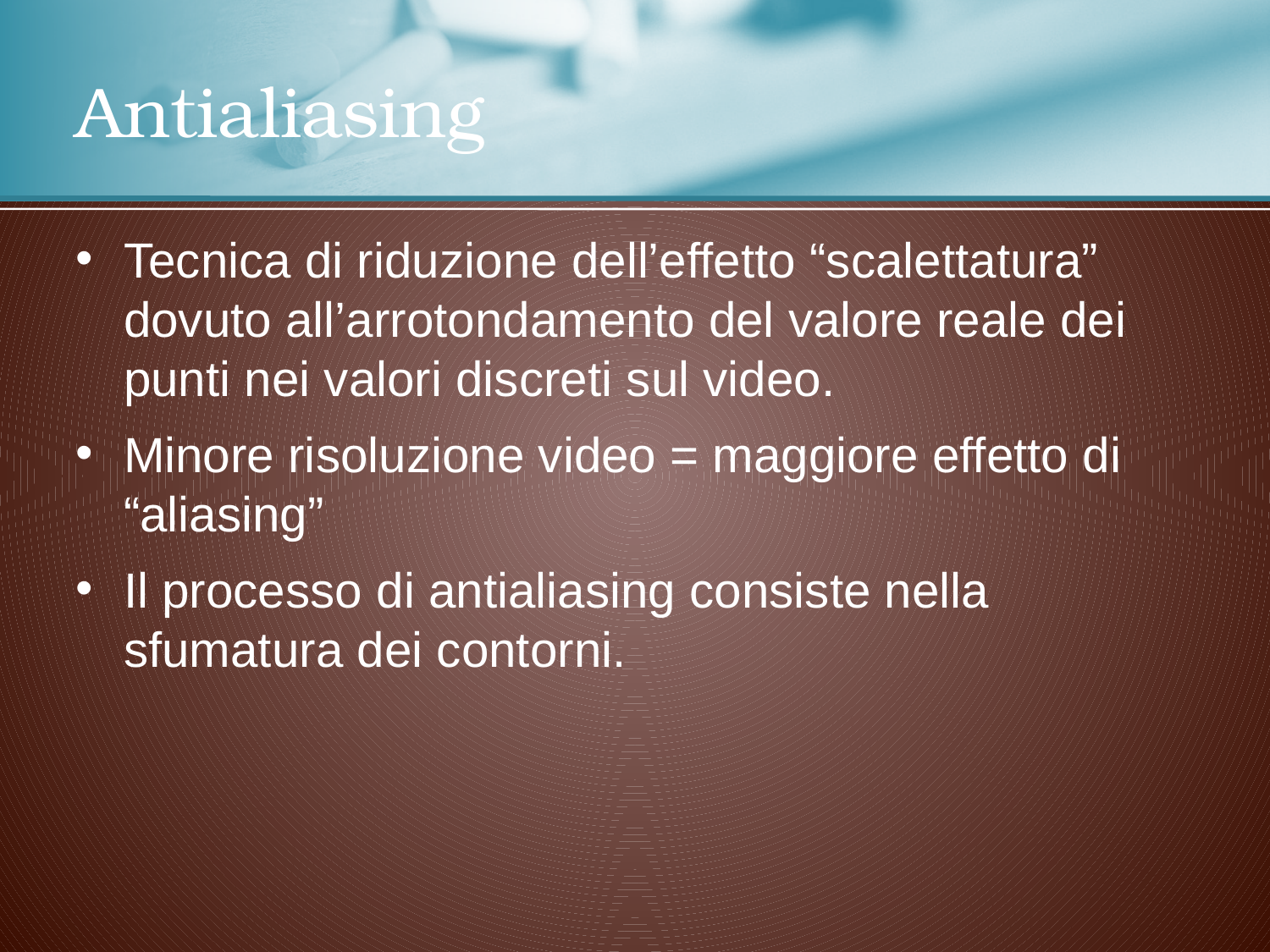

# Antialiasing
Tecnica di riduzione dell’effetto “scalettatura” dovuto all’arrotondamento del valore reale dei punti nei valori discreti sul video.
Minore risoluzione video = maggiore effetto di “aliasing”
Il processo di antialiasing consiste nella sfumatura dei contorni.